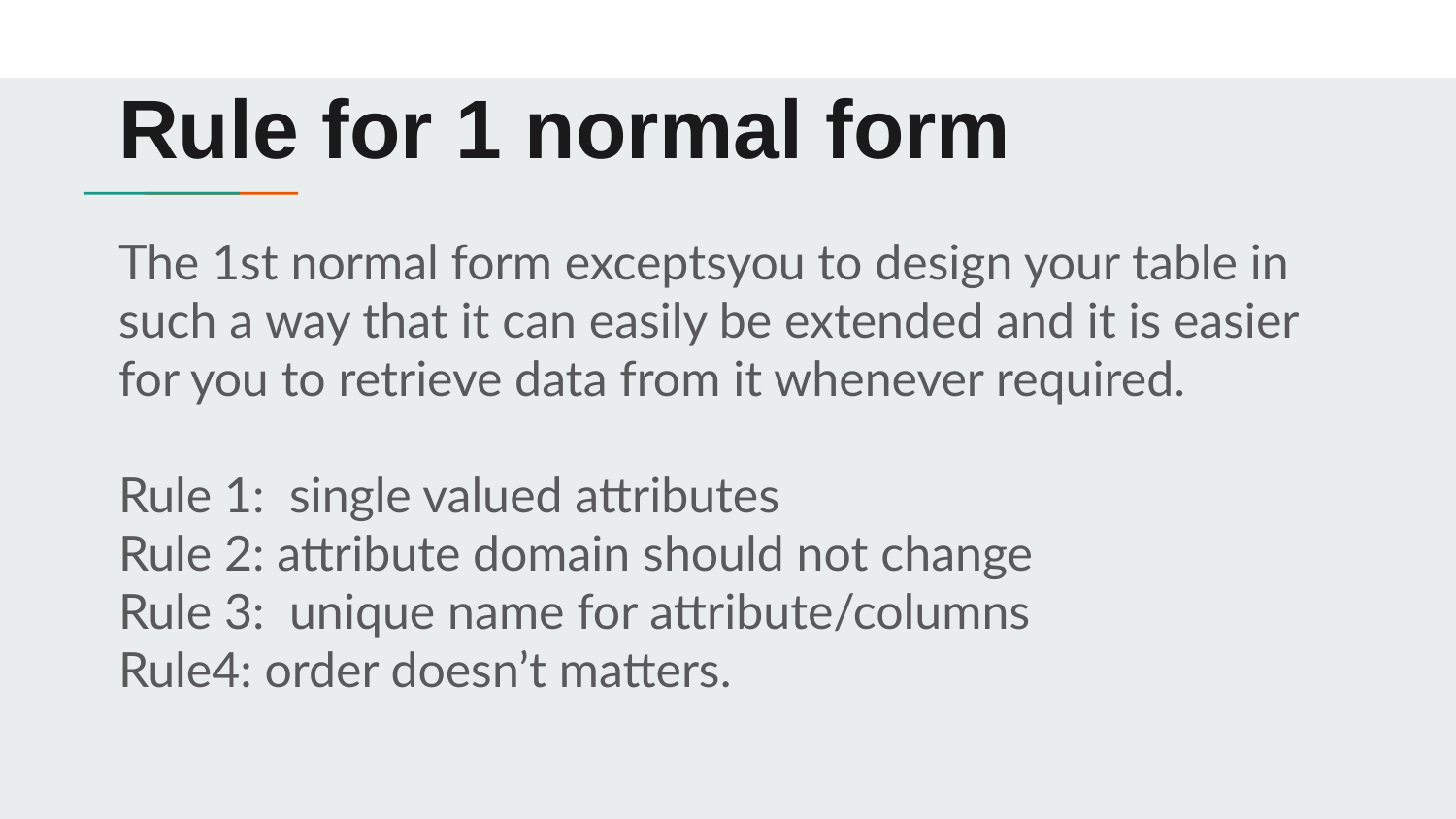

# Rule for 1 normal form
The 1st normal form exceptsyou to design your table in  such a way that it can easily be extended and it is easier for you to retrieve data from it whenever required.

Rule 1:  single valued attributes
Rule 2: attribute domain should not change
Rule 3:  unique name for attribute/columns
Rule4: order doesn’t matters.